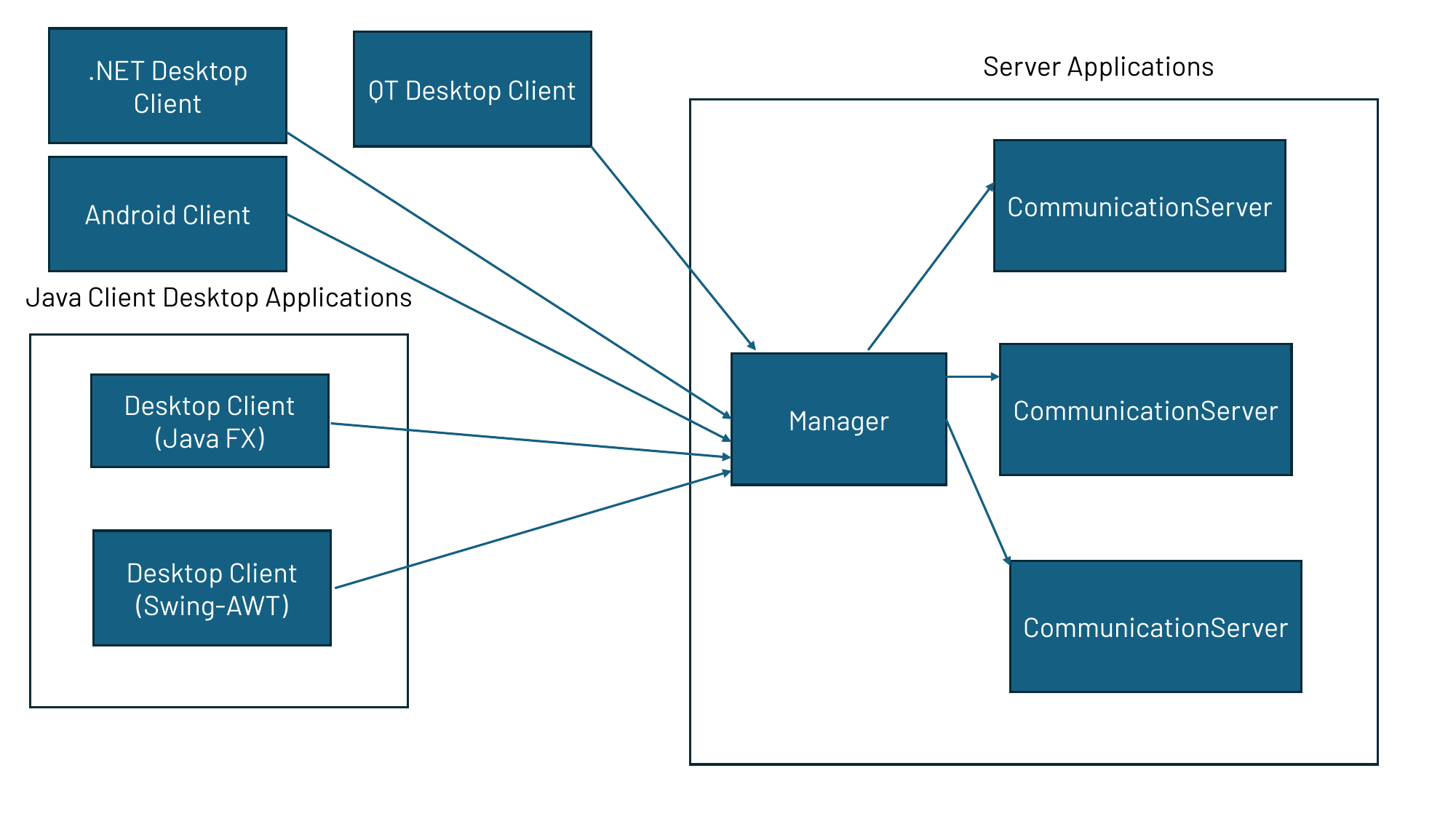

.NET Desktop Client
QT Desktop Client
Server Applications

CommunicationServer
Android Client
Java Client Desktop Applications

Desktop Client
(Java FX)
CommunicationServer
Manager
Desktop Client
(Swing-AWT)
CommunicationServer